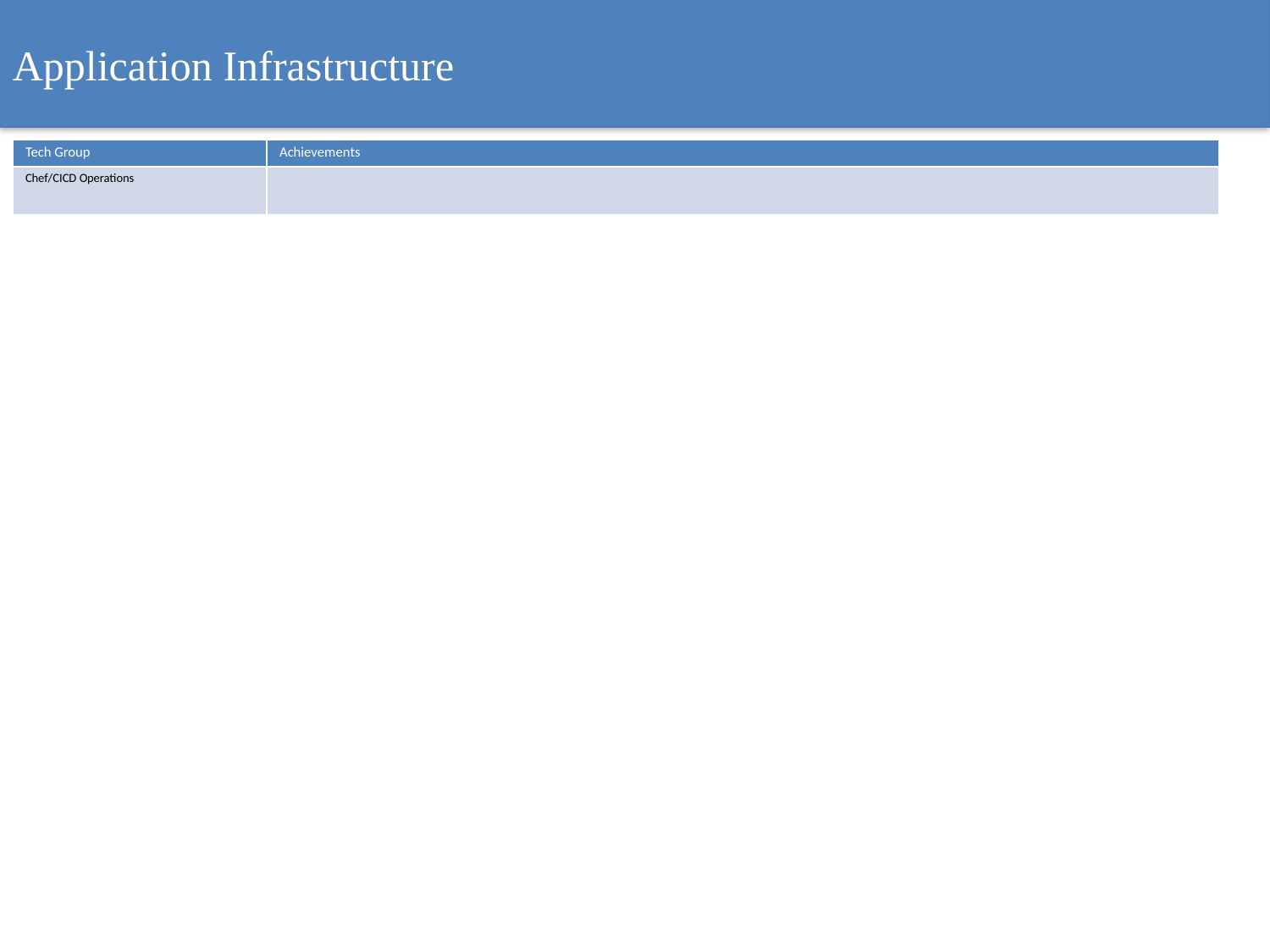

Application Infrastructure
| Tech Group | Achievements |
| --- | --- |
| Chef/CICD Operations |  |